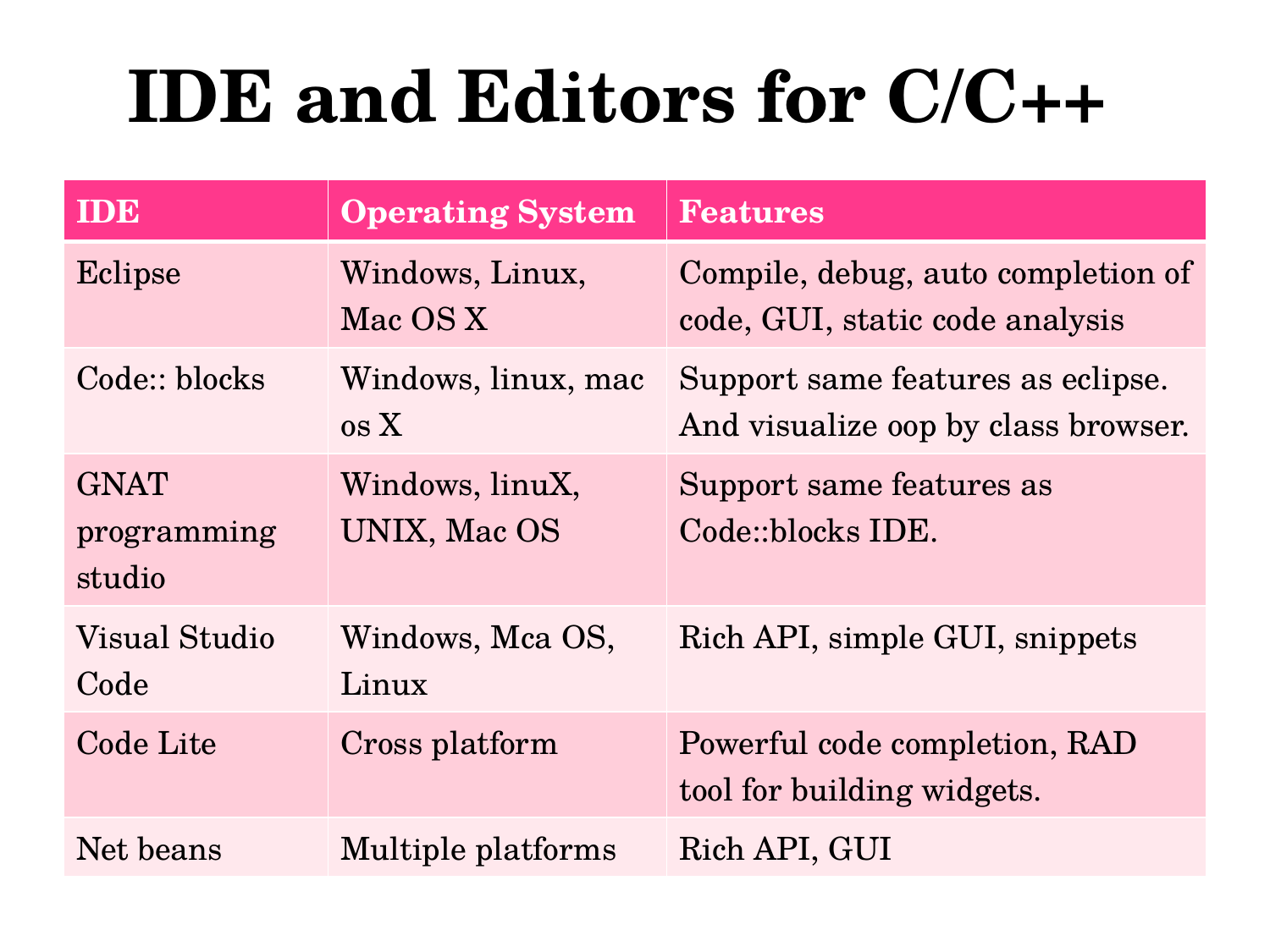

# IDE and Editors for C/C++
| IDE | Operating System | Features |
| --- | --- | --- |
| Eclipse | Windows, Linux, Mac OS X | Compile, debug, auto completion of code, GUI, static code analysis |
| Code:: blocks | Windows, linux, mac os X | Support same features as eclipse. And visualize oop by class browser. |
| GNAT programming studio | Windows, linuX, UNIX, Mac OS | Support same features as Code::blocks IDE. |
| Visual Studio Code | Windows, Mca OS, Linux | Rich API, simple GUI, snippets |
| Code Lite | Cross platform | Powerful code completion, RAD tool for building widgets. |
| Net beans | Multiple platforms | Rich API, GUI |